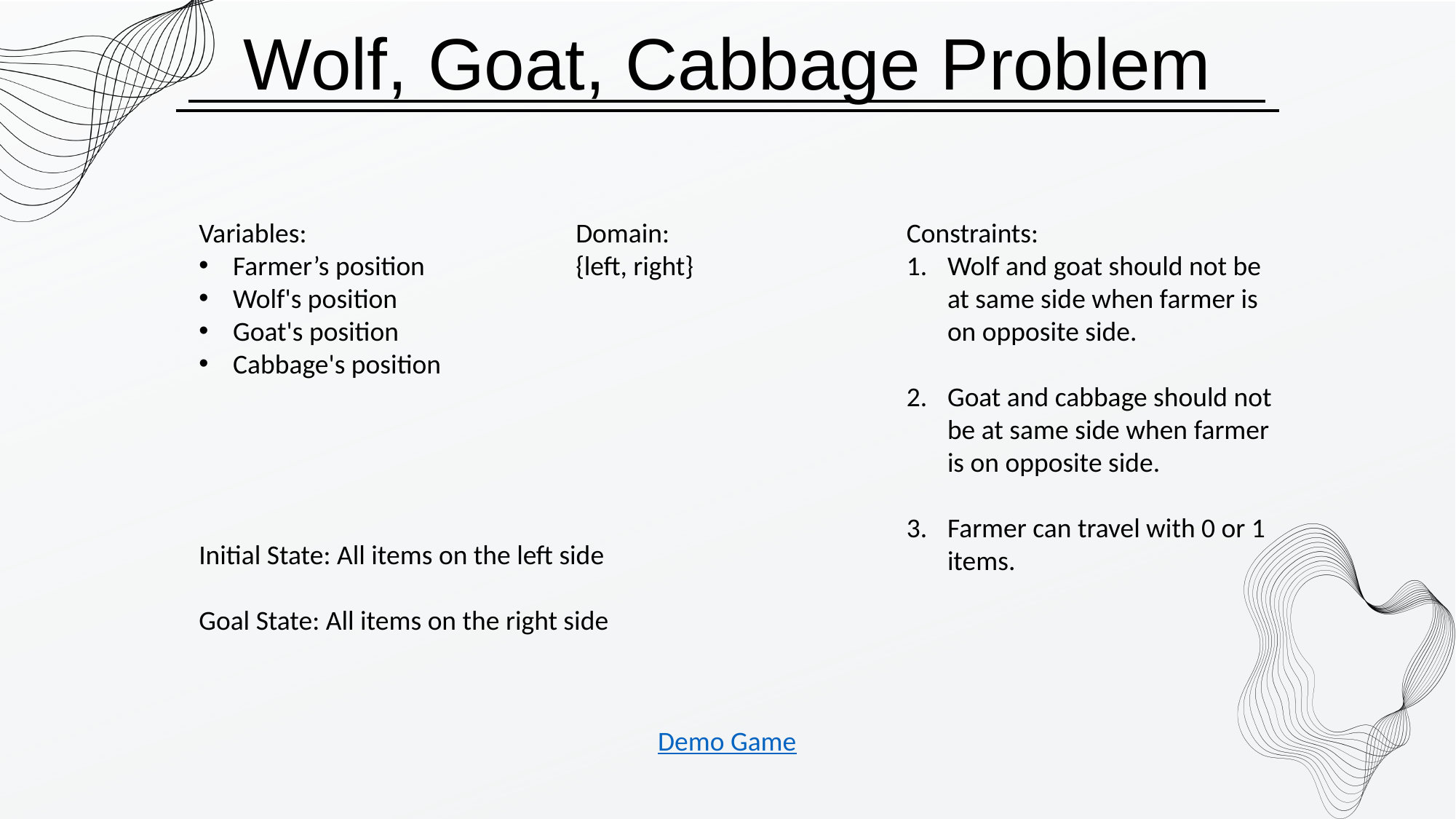

Wolf, Goat, Cabbage Problem
Variables:
Farmer’s position
Wolf's position
Goat's position
Cabbage's position
Domain:
{left, right}
Constraints:
Wolf and goat should not be at same side when farmer is on opposite side.

Goat and cabbage should not be at same side when farmer is on opposite side.

Farmer can travel with 0 or 1 items.

Initial State: All items on the left side

Goal State: All items on the right side
Demo Game